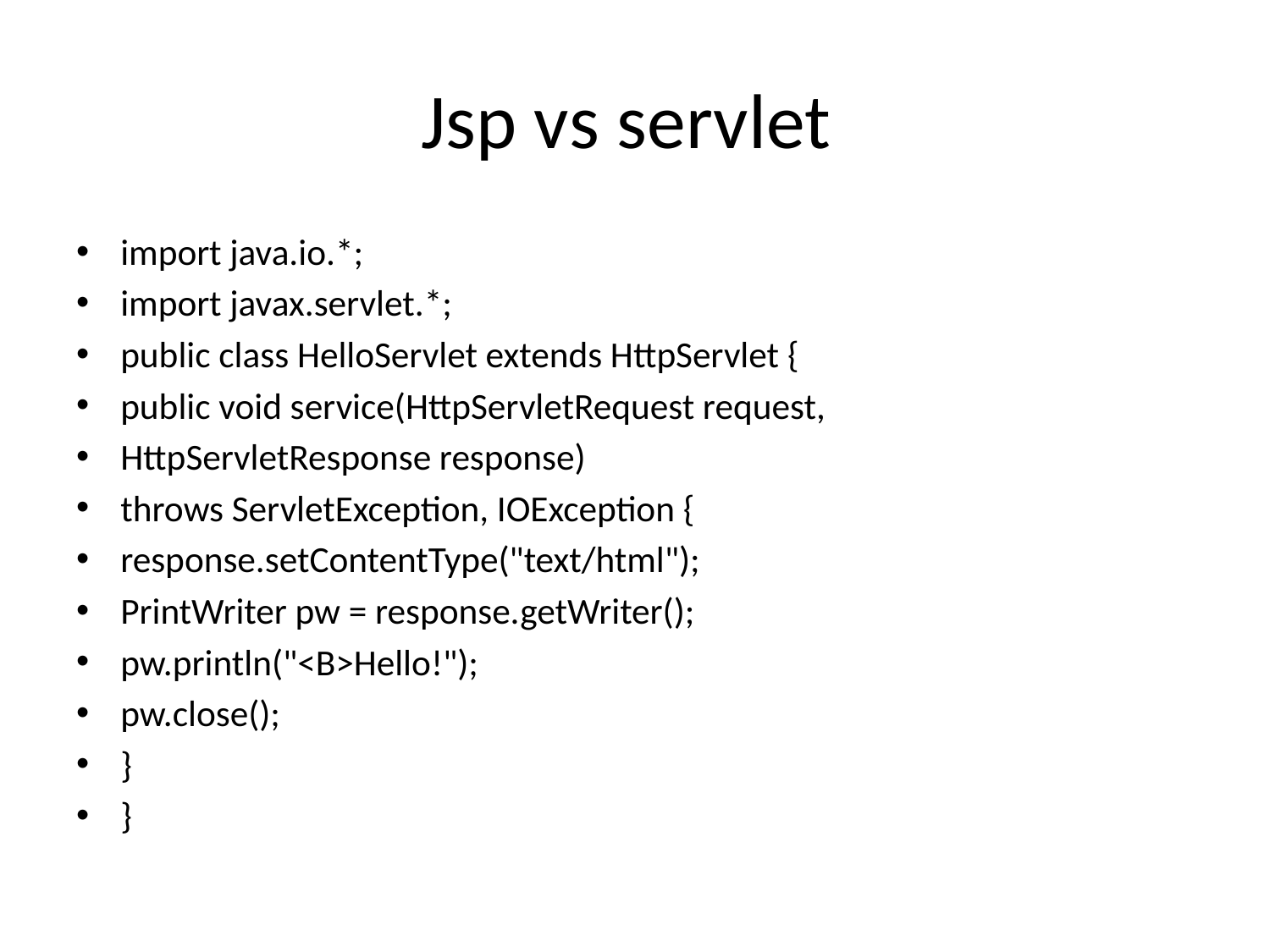

# Jsp vs servlet
import java.io.*;
import javax.servlet.*;
public class HelloServlet extends HttpServlet {
public void service(HttpServletRequest request,
HttpServletResponse response)
throws ServletException, IOException {
response.setContentType("text/html");
PrintWriter pw = response.getWriter();
pw.println("<B>Hello!");
pw.close();
}
}